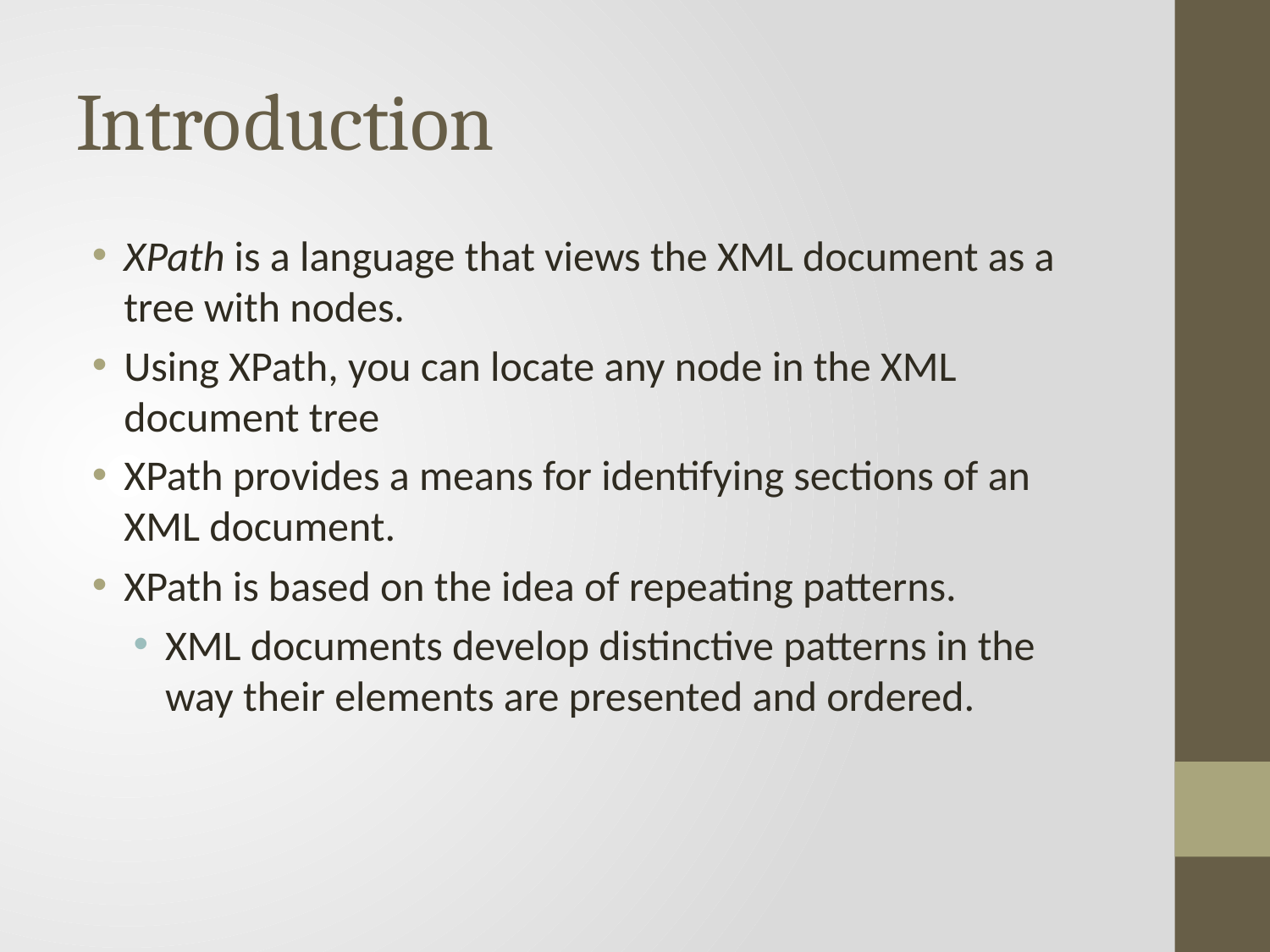

# Introduction
XPath is a language that views the XML document as a tree with nodes.
Using XPath, you can locate any node in the XML document tree
XPath provides a means for identifying sections of an XML document.
XPath is based on the idea of repeating patterns.
XML documents develop distinctive patterns in the way their elements are presented and ordered.